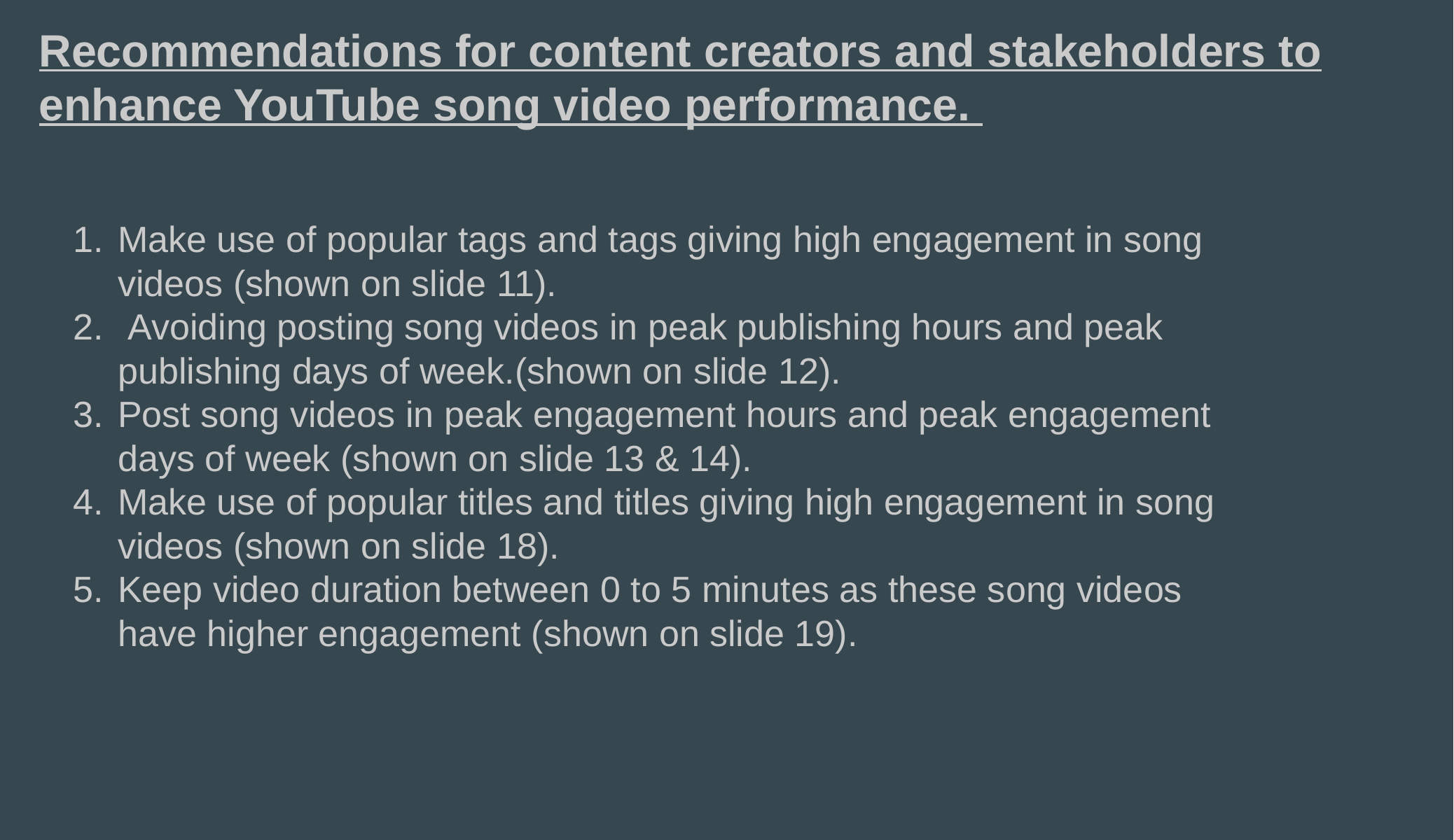

Recommendations for content creators and stakeholders to enhance YouTube song video performance.
Make use of popular tags and tags giving high engagement in song videos (shown on slide 11).
 Avoiding posting song videos in peak publishing hours and peak publishing days of week.(shown on slide 12).
Post song videos in peak engagement hours and peak engagement days of week (shown on slide 13 & 14).
Make use of popular titles and titles giving high engagement in song videos (shown on slide 18).
Keep video duration between 0 to 5 minutes as these song videos have higher engagement (shown on slide 19).